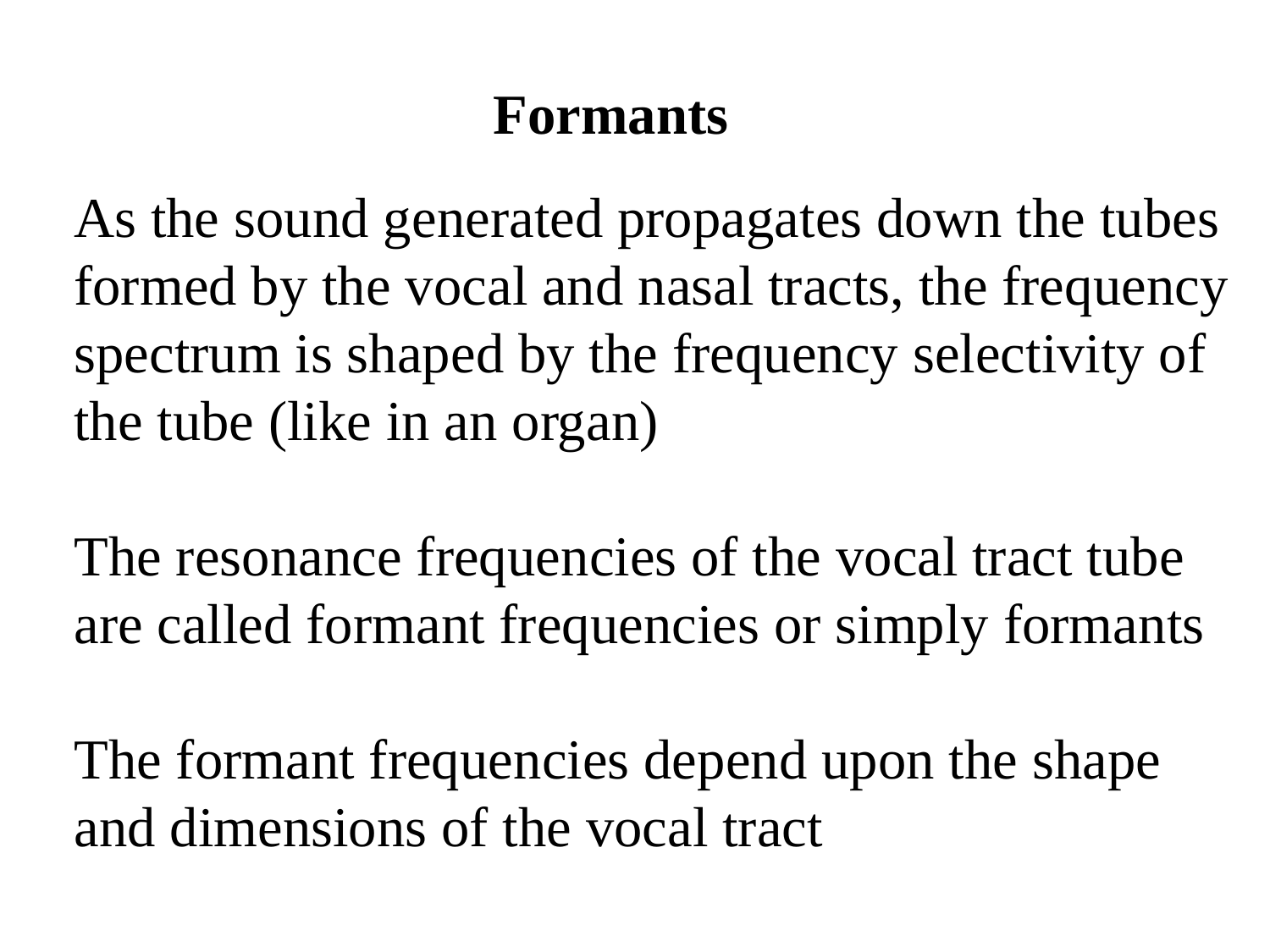

Formants
As the sound generated propagates down the tubes formed by the vocal and nasal tracts, the frequency spectrum is shaped by the frequency selectivity of the tube (like in an organ)

The resonance frequencies of the vocal tract tube are called formant frequencies or simply formants

The formant frequencies depend upon the shape and dimensions of the vocal tract